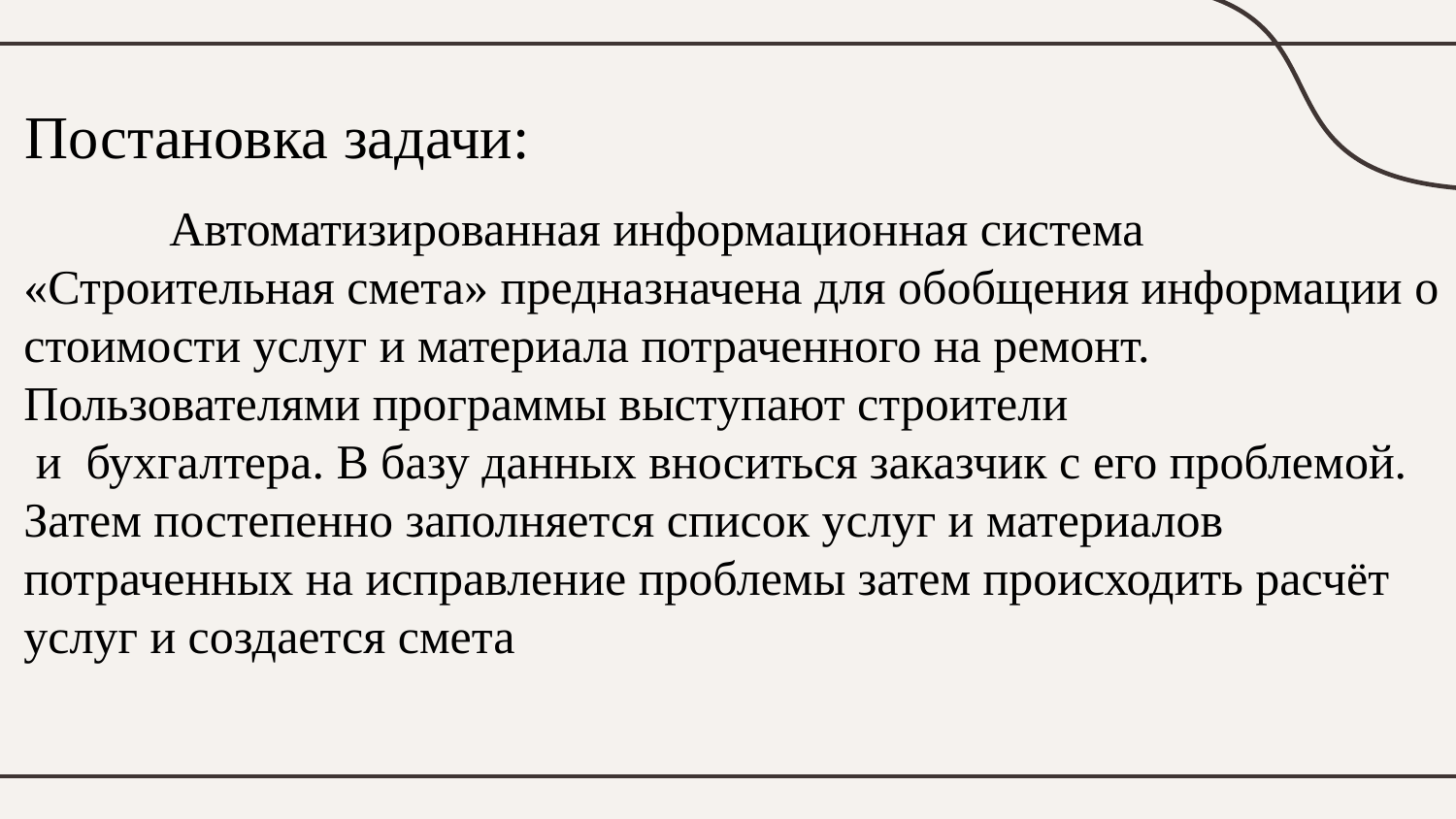

# Постановка задачи:
	Автоматизированная информационная система «Строительная смета» предназначена для обобщения информации о стоимости услуг и материала потраченного на ремонт. Пользователями программы выступают строители
 и  бухгалтера. В базу данных вноситься заказчик с его проблемой. Затем постепенно заполняется список услуг и материалов потраченных на исправление проблемы затем происходить расчёт услуг и создается смета